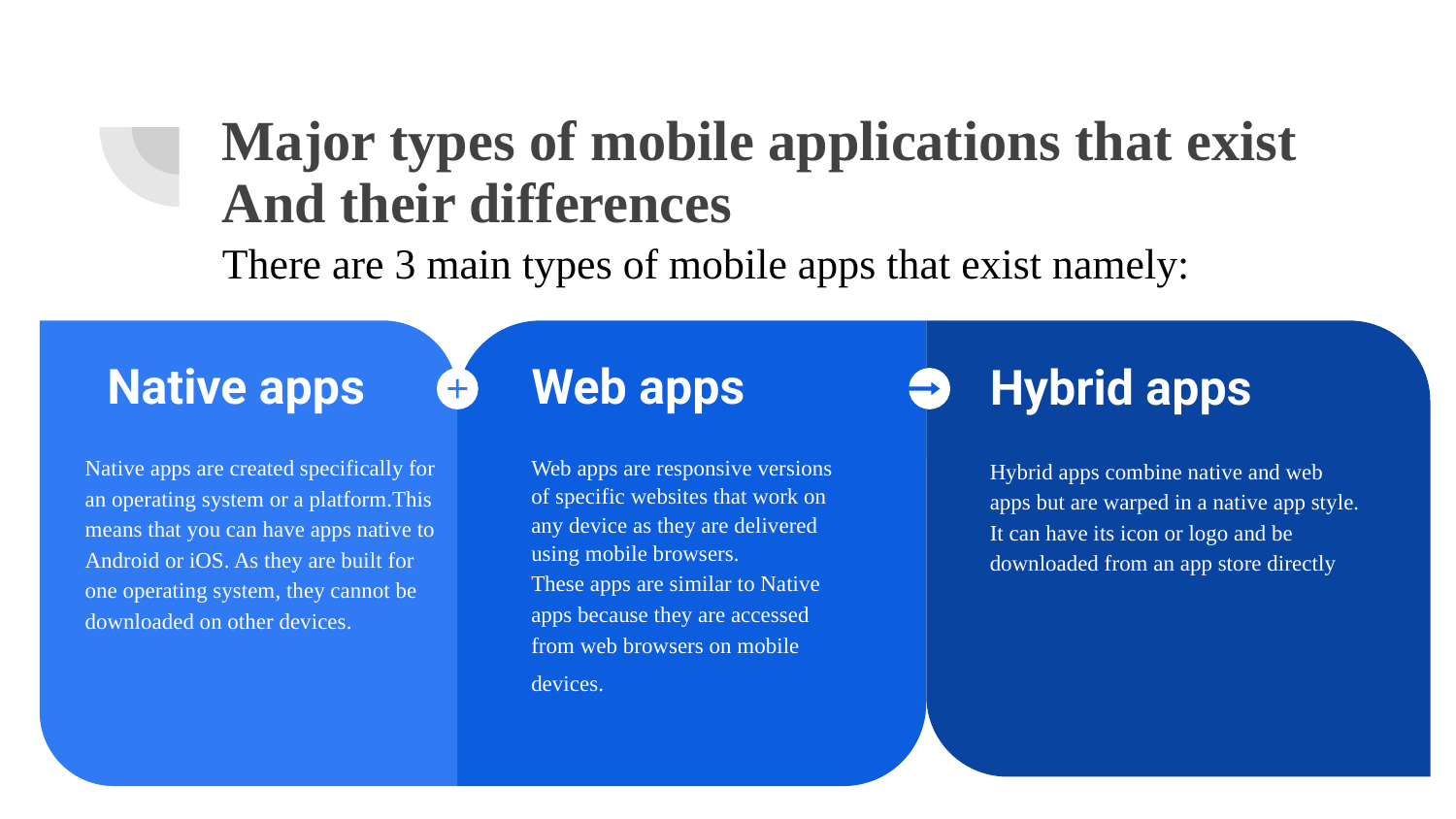

# Major types of mobile applications that exist
And their differences
There are 3 main types of mobile apps that exist namely:

Native apps
Native apps are created specifically for an operating system or a platform.This means that you can have apps native to Android or iOS. As they are built for one operating system, they cannot be downloaded on other devices.

Web apps
Web apps are responsive versions of specific websites that work on any device as they are delivered using mobile browsers.
These apps are similar to Native apps because they are accessed from web browsers on mobile devices.

Hybrid apps
Hybrid apps combine native and web apps but are warped in a native app style. It can have its icon or logo and be downloaded from an app store directly